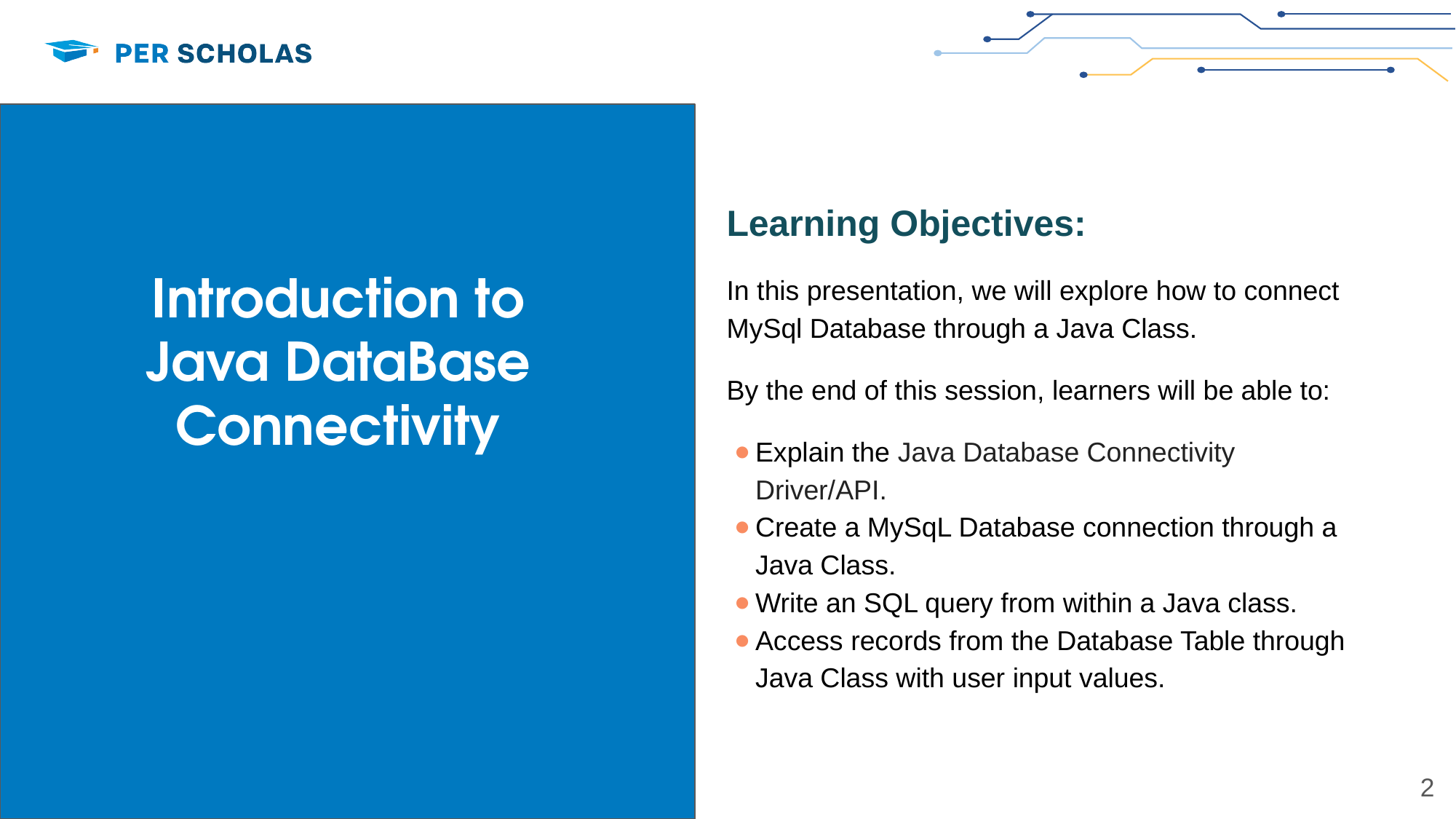

Learning Objectives:
In this presentation, we will explore how to connect MySql Database through a Java Class.
By the end of this session, learners will be able to:
Explain the Java Database Connectivity Driver/API.
Create a MySqL Database connection through a Java Class.
Write an SQL query from within a Java class.
Access records from the Database Table through Java Class with user input values.

Introduction to Java DataBase Connectivity
2